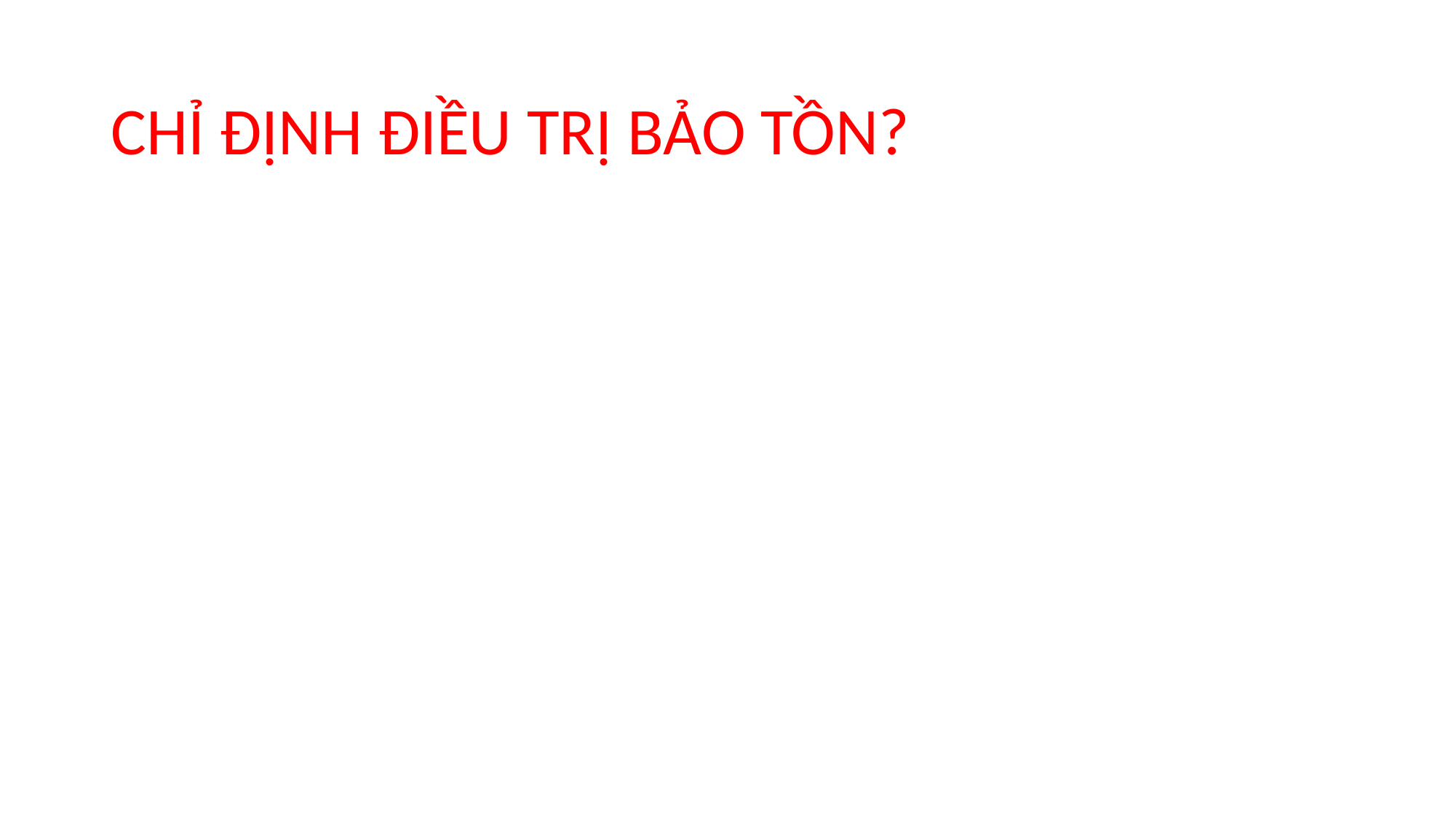

# CHỈ ĐỊNH ĐIỀU TRỊ BẢO TỒN?